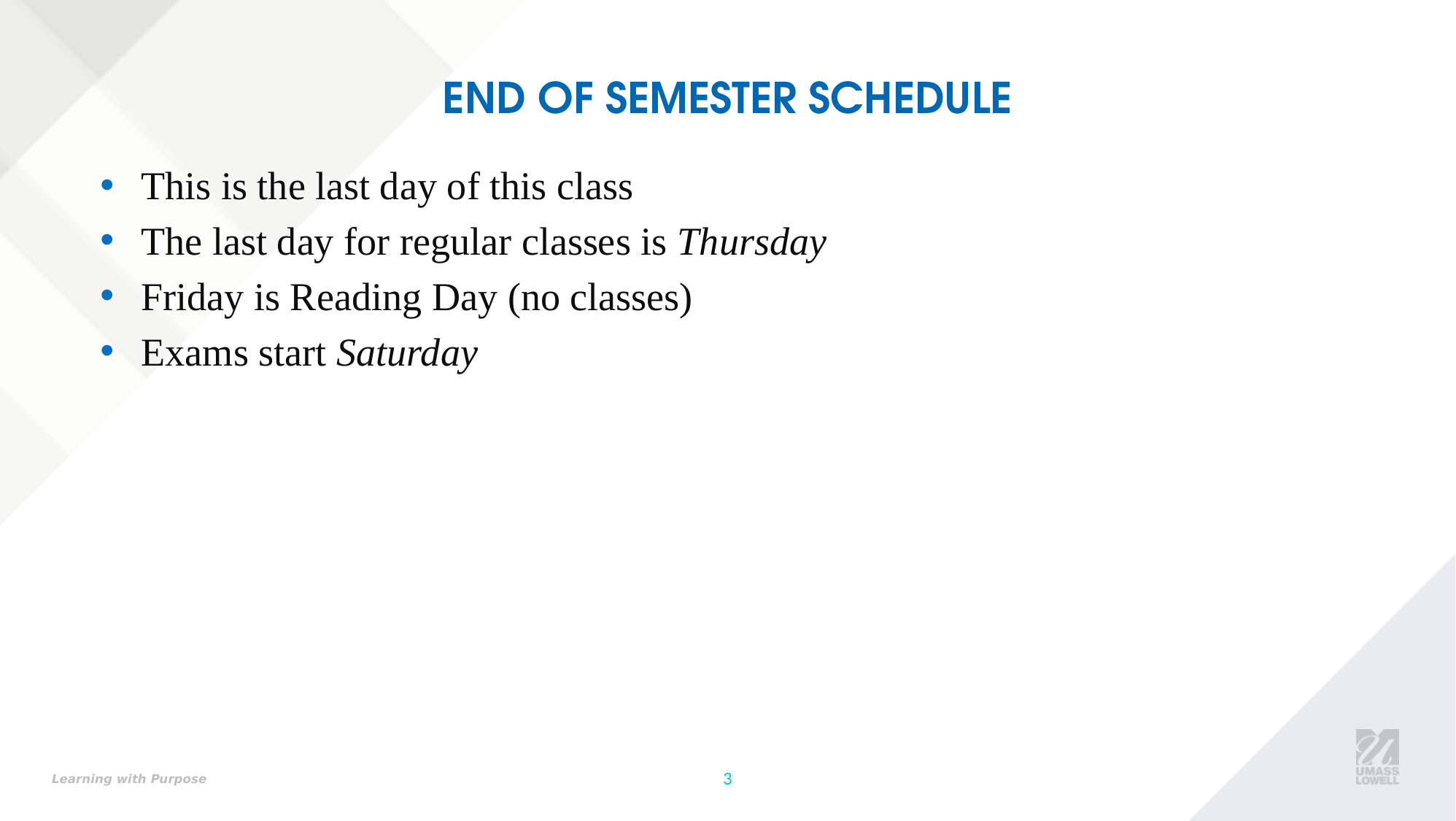

# End of Semester Schedule
This is the last day of this class
The last day for regular classes is Thursday
Friday is Reading Day (no classes)
Exams start Saturday
3